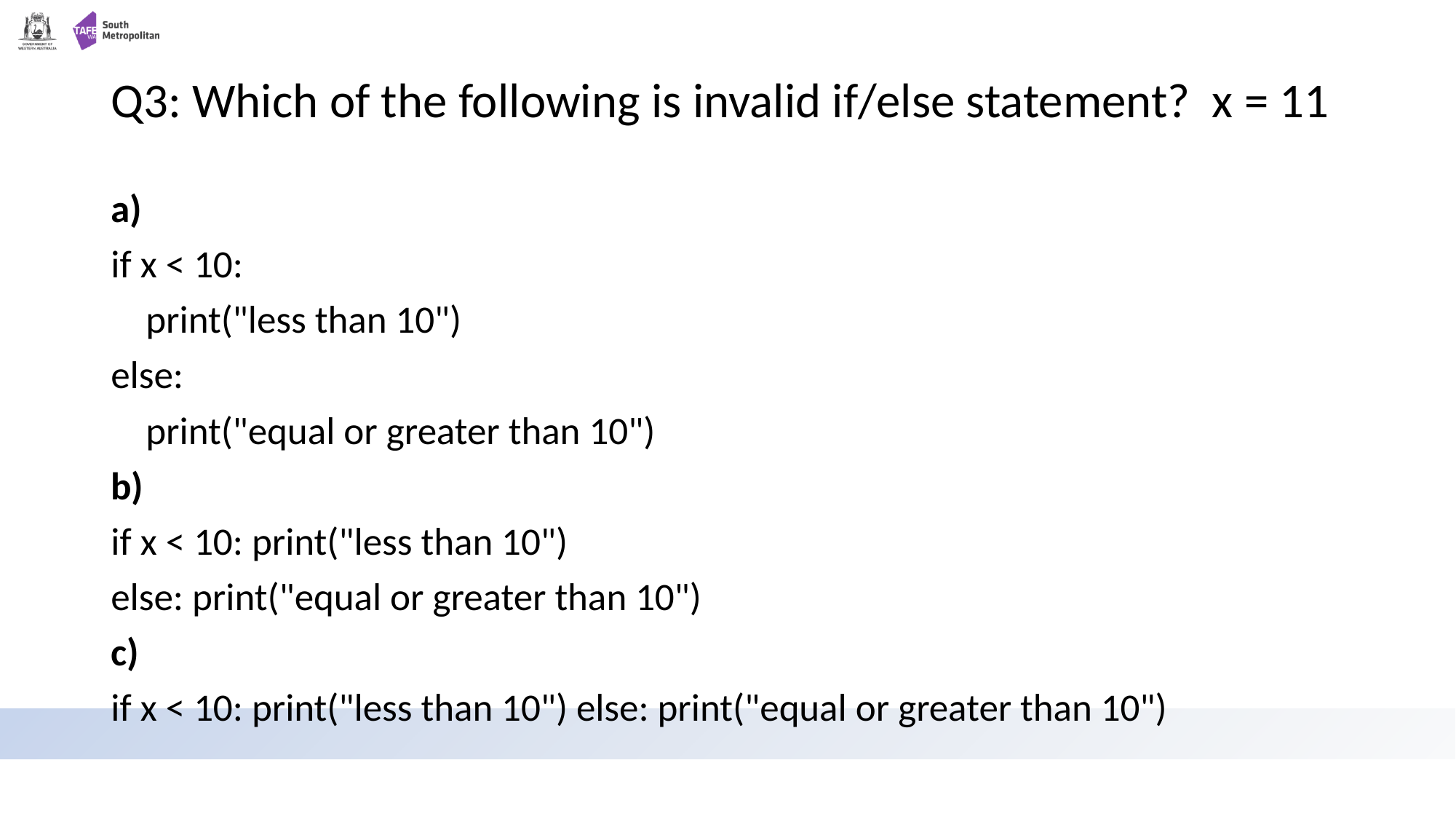

# Q3: Which of the following is invalid if/else statement?  x = 11
a)
if x < 10:
    print("less than 10")
else:
    print("equal or greater than 10")
b)
if x < 10: print("less than 10")
else: print("equal or greater than 10")
c)
if x < 10: print("less than 10") else: print("equal or greater than 10")